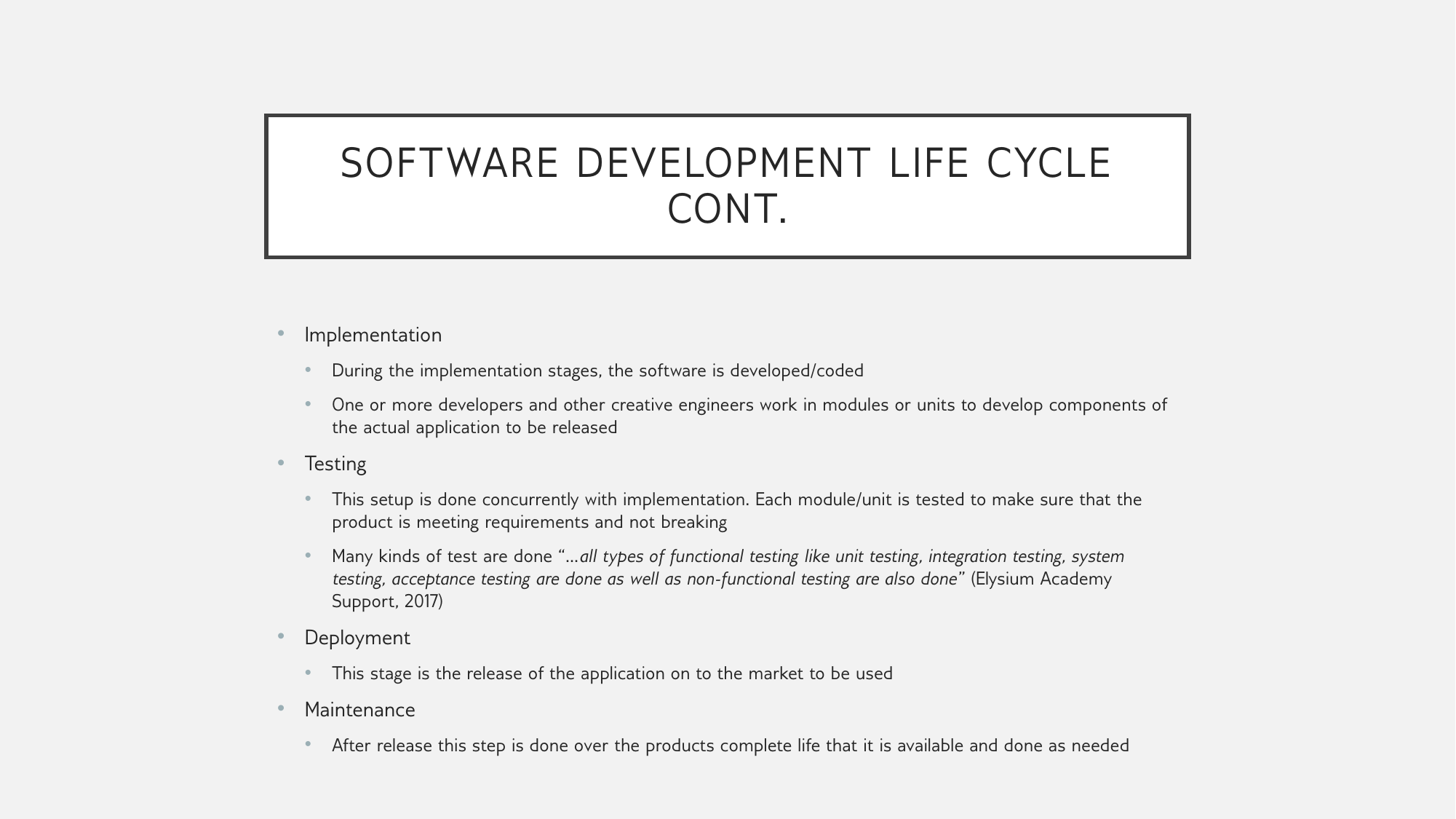

# Software Development Life Cycle cont.
Implementation
During the implementation stages, the software is developed/coded
One or more developers and other creative engineers work in modules or units to develop components of the actual application to be released
Testing
This setup is done concurrently with implementation. Each module/unit is tested to make sure that the product is meeting requirements and not breaking
Many kinds of test are done “…all types of functional testing like unit testing, integration testing, system testing, acceptance testing are done as well as non-functional testing are also done” (Elysium Academy Support, 2017)
Deployment
This stage is the release of the application on to the market to be used
Maintenance
After release this step is done over the products complete life that it is available and done as needed